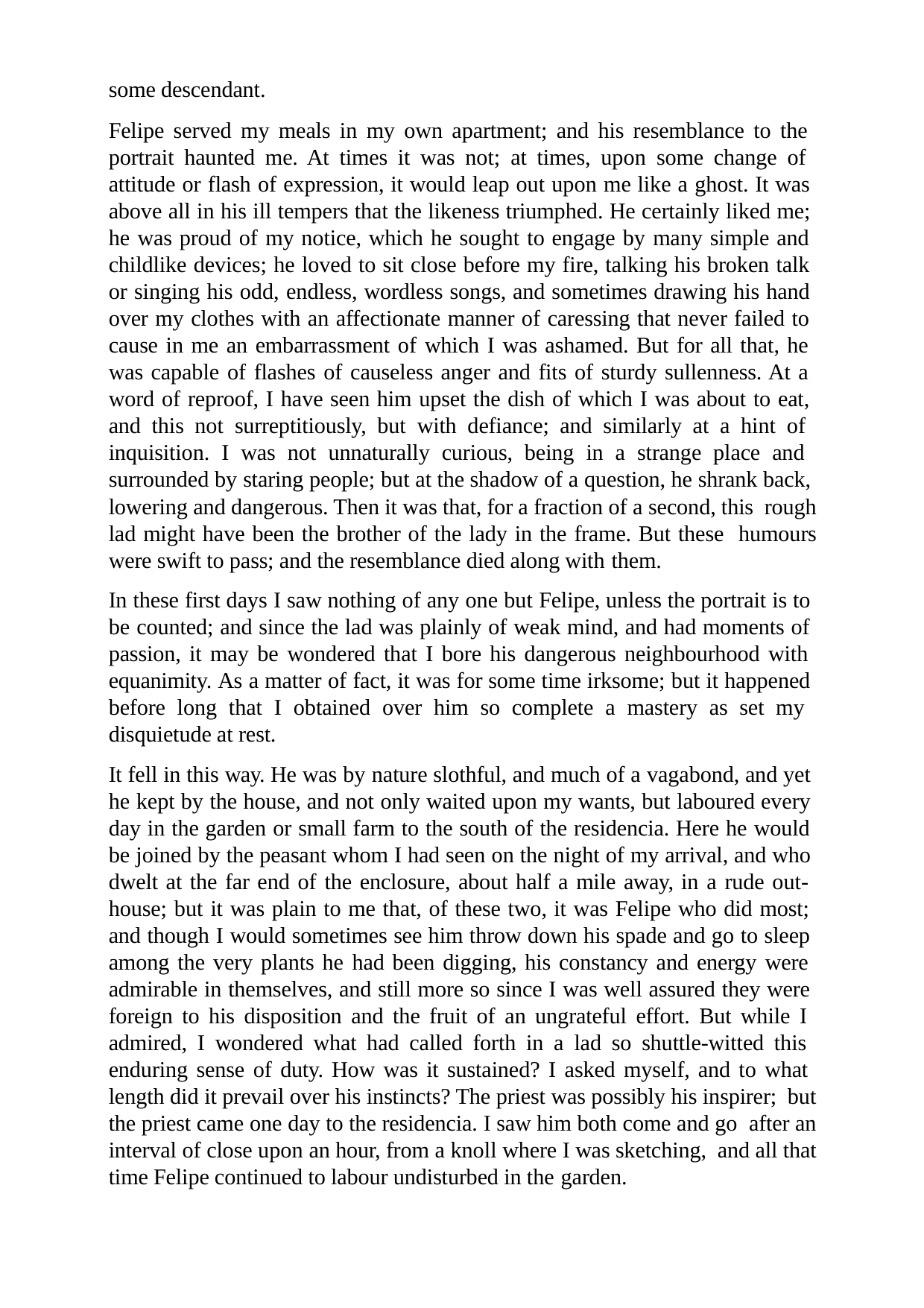

some descendant.
Felipe served my meals in my own apartment; and his resemblance to the  portrait haunted me. At times it was not; at times, upon some change of  attitude or flash of expression, it would leap out upon me like a ghost. It was  above all in his ill tempers that the likeness triumphed. He certainly liked me;  he was proud of my notice, which he sought to engage by many simple and  childlike devices; he loved to sit close before my fire, talking his broken talk  or singing his odd, endless, wordless songs, and sometimes drawing his hand  over my clothes with an affectionate manner of caressing that never failed to  cause in me an embarrassment of which I was ashamed. But for all that, he  was capable of flashes of causeless anger and fits of sturdy sullenness. At a  word of reproof, I have seen him upset the dish of which I was about to eat,  and this not surreptitiously, but with defiance; and similarly at a hint of  inquisition. I was not unnaturally curious, being in a strange place and  surrounded by staring people; but at the shadow of a question, he shrank back,  lowering and dangerous. Then it was that, for a fraction of a second, this  rough lad might have been the brother of the lady in the frame. But these  humours were swift to pass; and the resemblance died along with them.
In these first days I saw nothing of any one but Felipe, unless the portrait is to  be counted; and since the lad was plainly of weak mind, and had moments of  passion, it may be wondered that I bore his dangerous neighbourhood with  equanimity. As a matter of fact, it was for some time irksome; but it happened  before long that I obtained over him so complete a mastery as set my  disquietude at rest.
It fell in this way. He was by nature slothful, and much of a vagabond, and yet  he kept by the house, and not only waited upon my wants, but laboured every  day in the garden or small farm to the south of the residencia. Here he would  be joined by the peasant whom I had seen on the night of my arrival, and who  dwelt at the far end of the enclosure, about half a mile away, in a rude out-  house; but it was plain to me that, of these two, it was Felipe who did most;  and though I would sometimes see him throw down his spade and go to sleep  among the very plants he had been digging, his constancy and energy were  admirable in themselves, and still more so since I was well assured they were  foreign to his disposition and the fruit of an ungrateful effort. But while I  admired, I wondered what had called forth in a lad so shuttle-witted this  enduring sense of duty. How was it sustained? I asked myself, and to what  length did it prevail over his instincts? The priest was possibly his inspirer;  but the priest came one day to the residencia. I saw him both come and go  after an interval of close upon an hour, from a knoll where I was sketching,  and all that time Felipe continued to labour undisturbed in the garden.